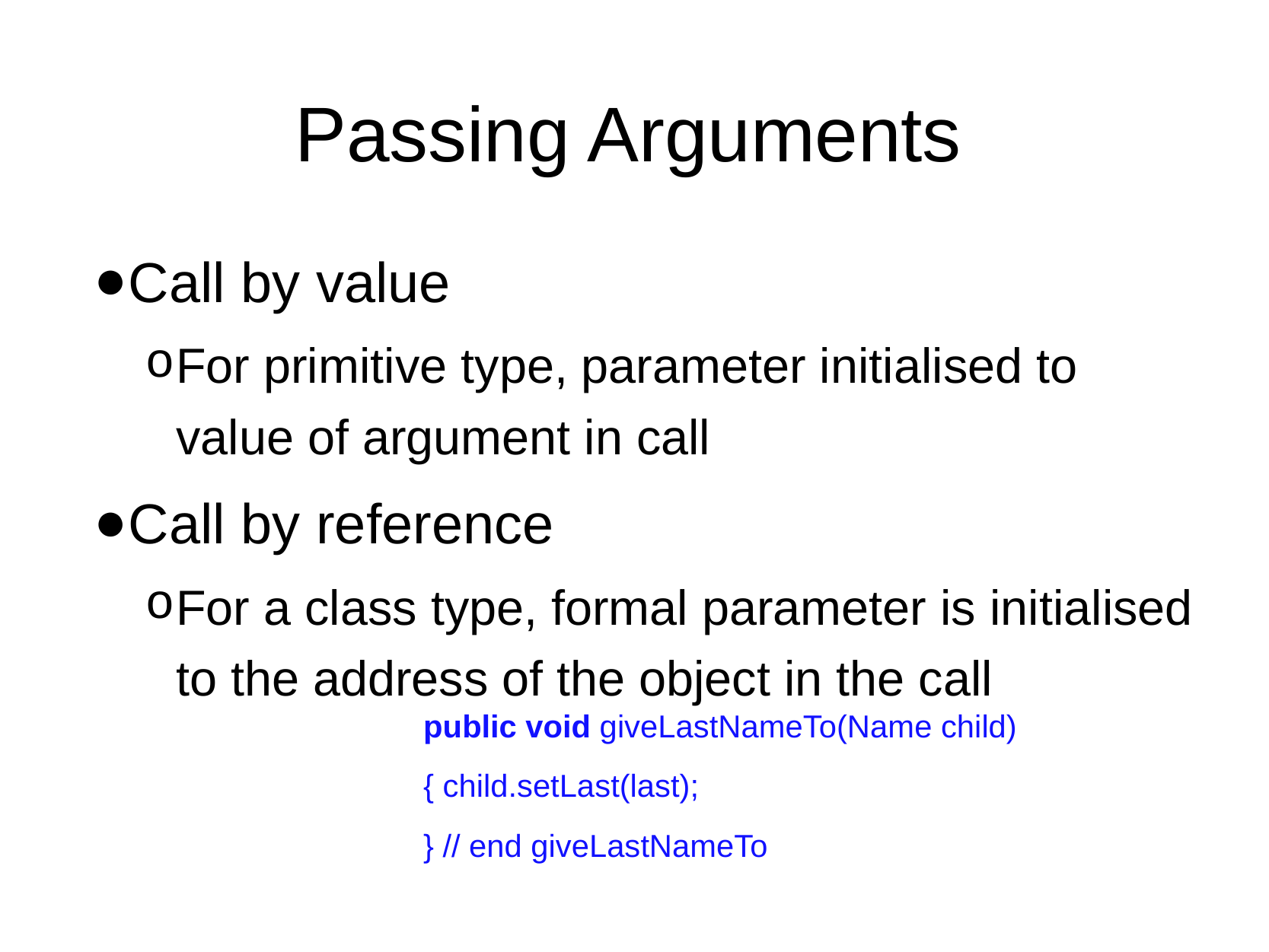

# Passing Arguments
Call by value
For primitive type, parameter initialised to value of argument in call
Call by reference
For a class type, formal parameter is initialised to the address of the object in the call

public void giveLastNameTo(Name child)
{ child.setLast(last);
} // end giveLastNameTo